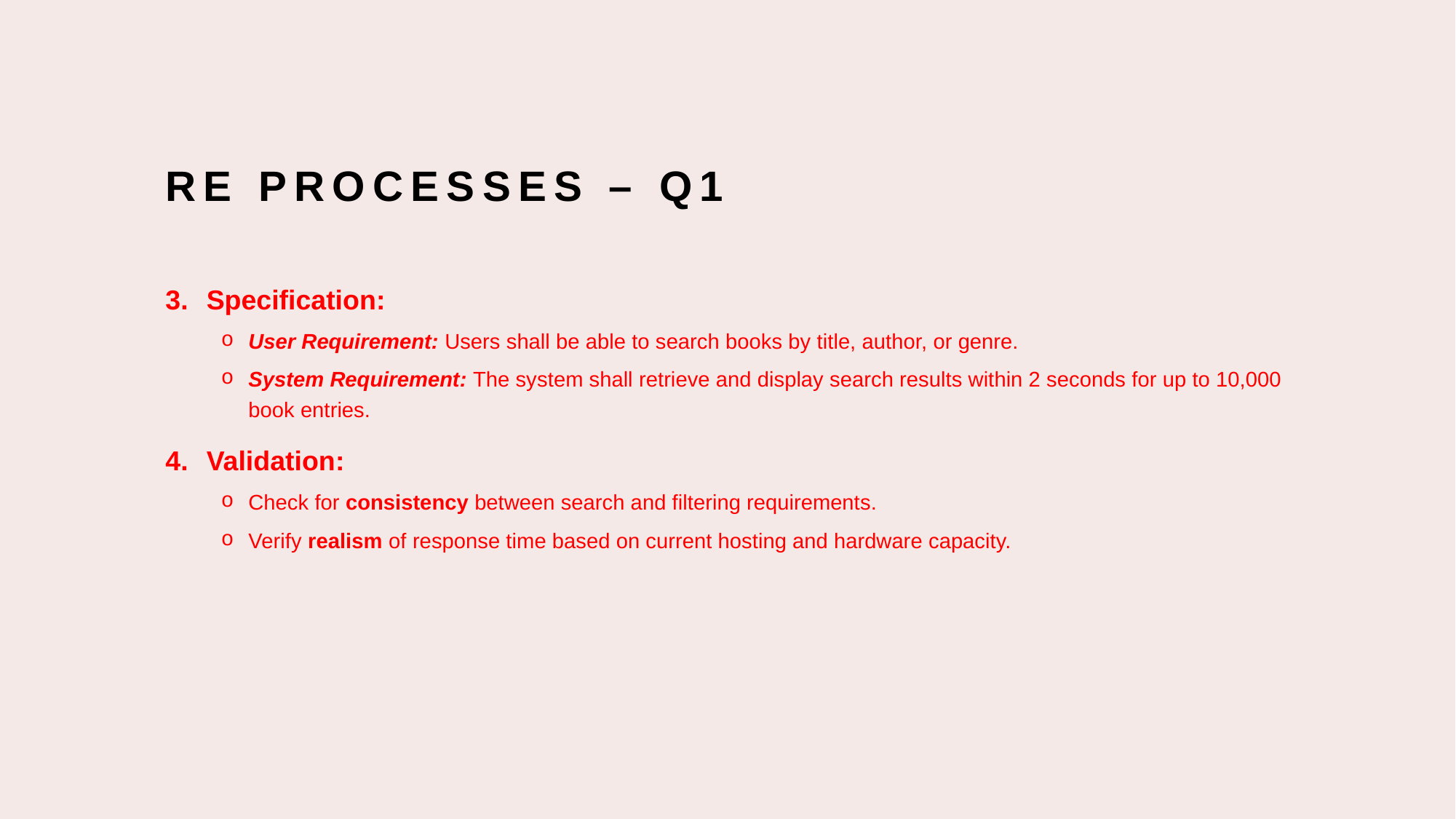

# RE Processes – Q1
Specification:
User Requirement: Users shall be able to search books by title, author, or genre.
System Requirement: The system shall retrieve and display search results within 2 seconds for up to 10,000 book entries.
Validation:
Check for consistency between search and filtering requirements.
Verify realism of response time based on current hosting and hardware capacity.